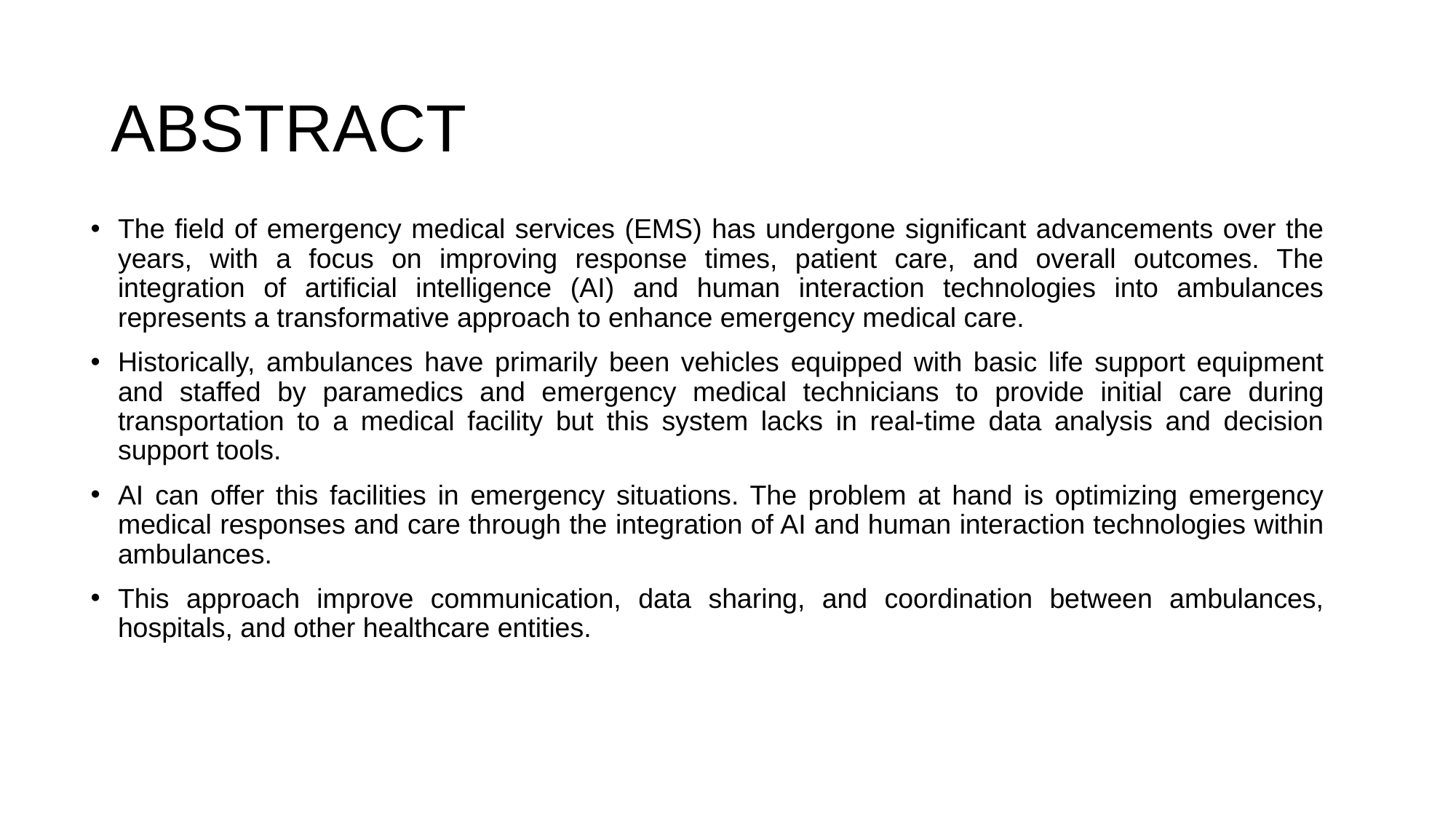

# ABSTRACT
The field of emergency medical services (EMS) has undergone significant advancements over the years, with a focus on improving response times, patient care, and overall outcomes. The integration of artificial intelligence (AI) and human interaction technologies into ambulances represents a transformative approach to enhance emergency medical care.
Historically, ambulances have primarily been vehicles equipped with basic life support equipment and staffed by paramedics and emergency medical technicians to provide initial care during transportation to a medical facility but this system lacks in real-time data analysis and decision support tools.
AI can offer this facilities in emergency situations. The problem at hand is optimizing emergency medical responses and care through the integration of AI and human interaction technologies within ambulances.
This approach improve communication, data sharing, and coordination between ambulances, hospitals, and other healthcare entities.